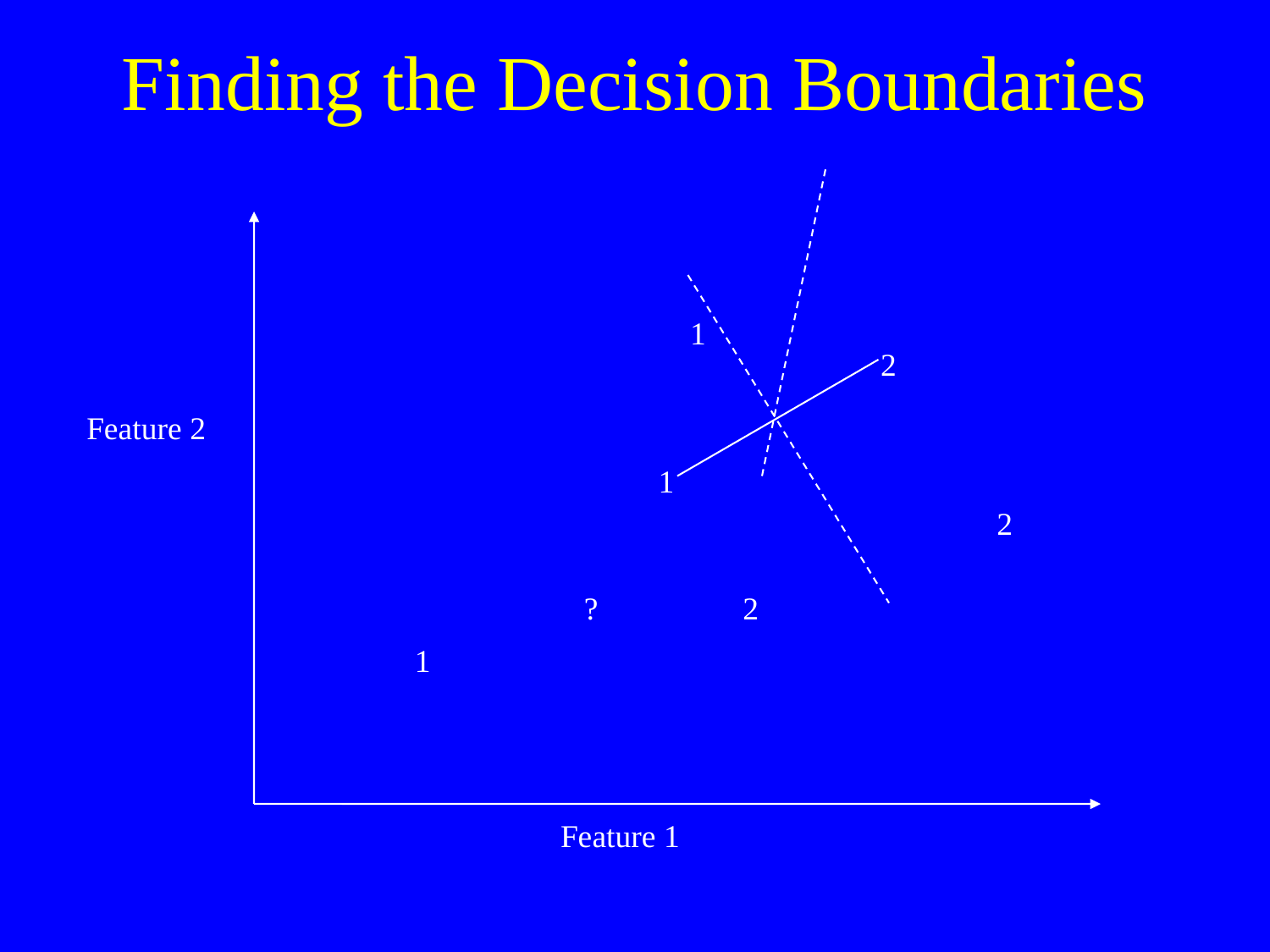

# Finding the Decision Boundaries

1
2

Feature 2
1
2
?
2
1

Feature 1